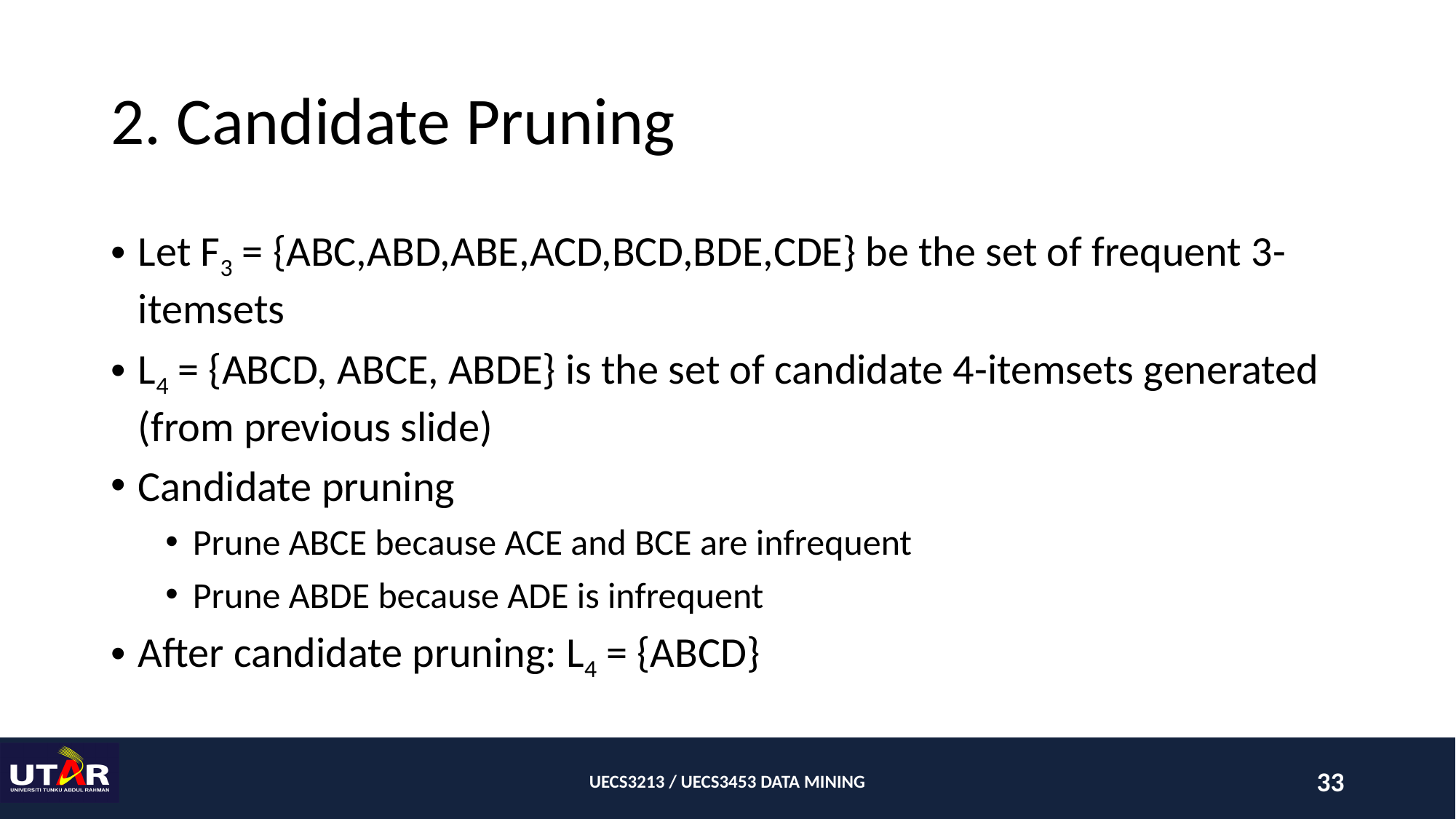

# 2. Candidate Pruning
Let F3 = {ABC,ABD,ABE,ACD,BCD,BDE,CDE} be the set of frequent 3-itemsets
L4 = {ABCD, ABCE, ABDE} is the set of candidate 4-itemsets generated (from previous slide)
Candidate pruning
Prune ABCE because ACE and BCE are infrequent
Prune ABDE because ADE is infrequent
After candidate pruning: L4 = {ABCD}
UECS3213 / UECS3453 DATA MINING
33